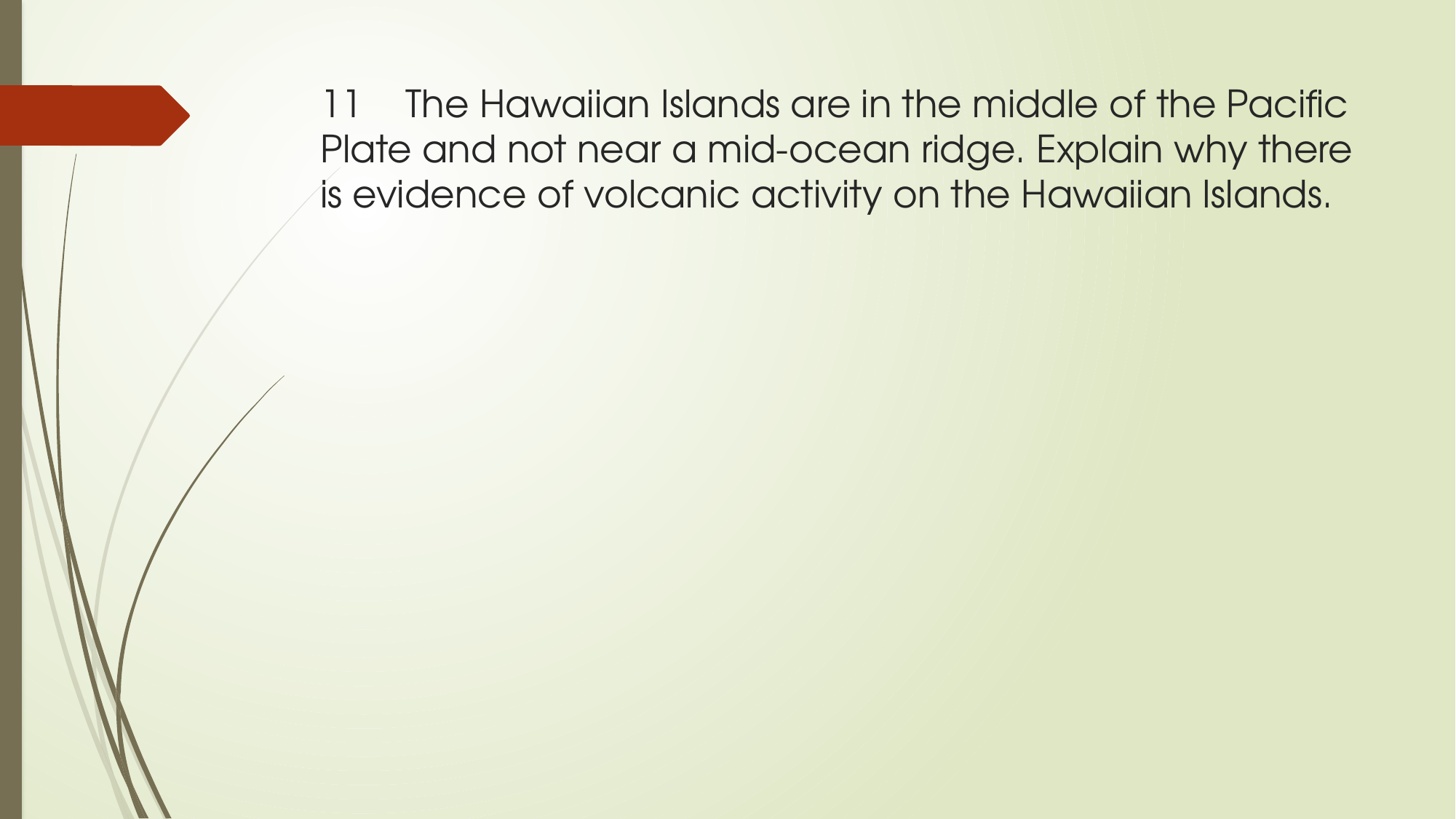

# 11	 The Hawaiian Islands are in the middle of the Pacific Plate and not near a mid-ocean ridge. Explain why there is evidence of volcanic activity on the Hawaiian Islands.